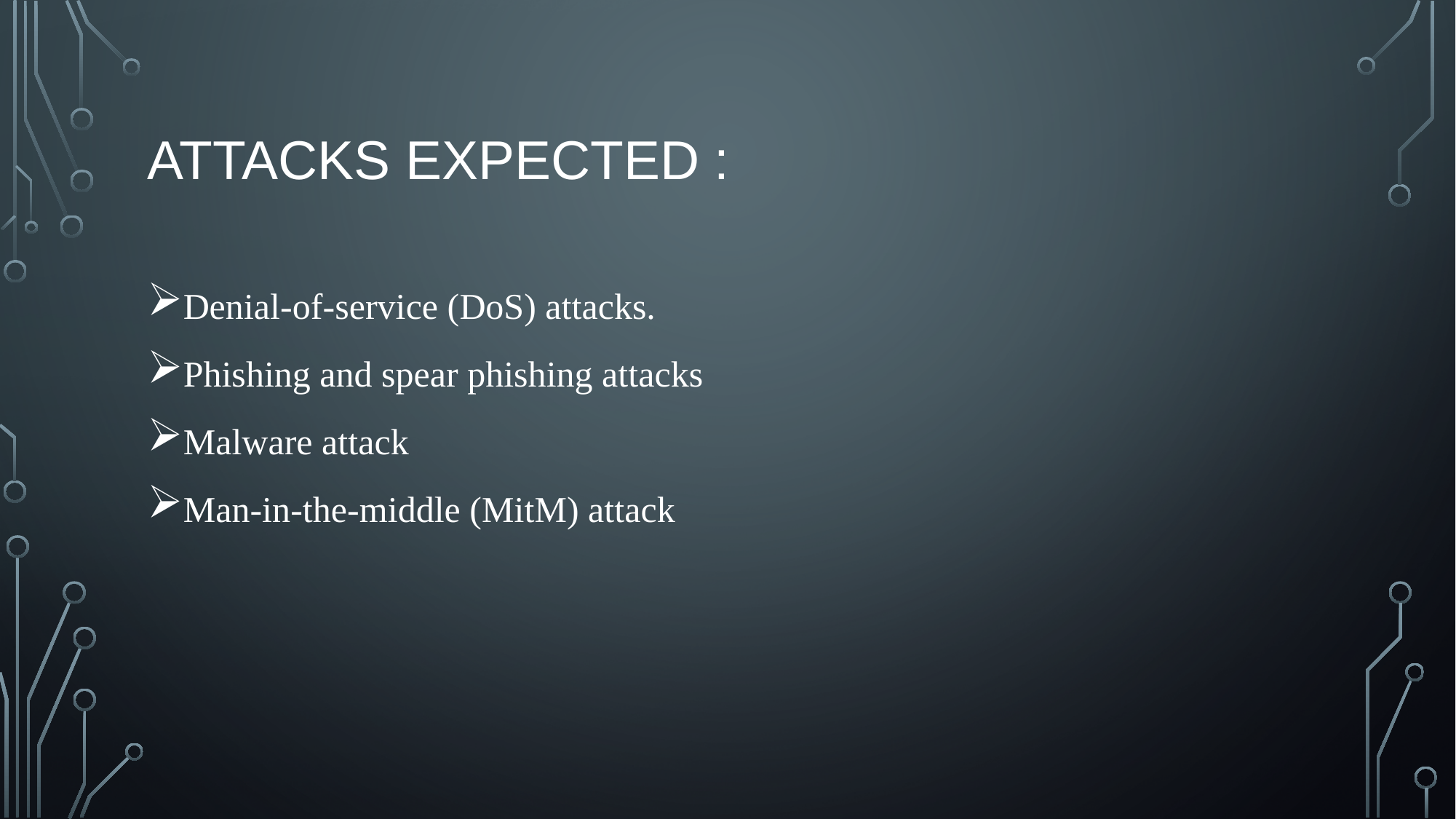

# Attacks expected :
Denial-of-service (DoS) attacks.
Phishing and spear phishing attacks
Malware attack
Man-in-the-middle (MitM) attack